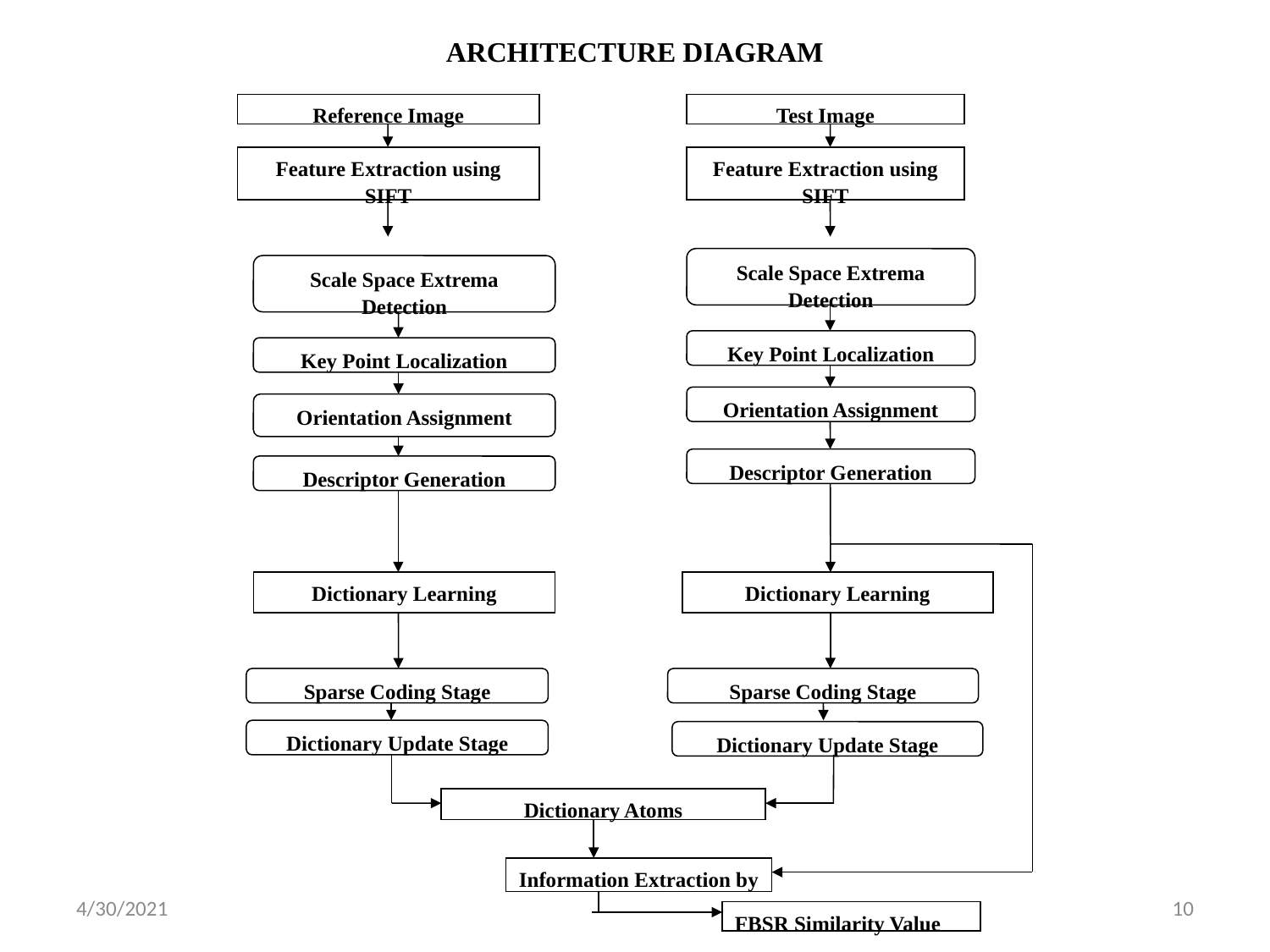

# ARCHITECTURE DIAGRAM
Reference Image
Test Image
Feature Extraction using SIFT
Feature Extraction using SIFT
Scale Space Extrema Detection

Scale Space Extrema Detection
Key Point Localization

Key Point Localization
Orientation Assignment

Orientation Assignment
Descriptor Generation

Descriptor Generation
Dictionary Learning

Dictionary Learning
Sparse Coding Stage
Sparse Coding Stage

Dictionary Update Stage
Dictionary Update Stage

Dictionary Atoms
Information Extraction by
FBSR Similarity Value
4/30/2021
10